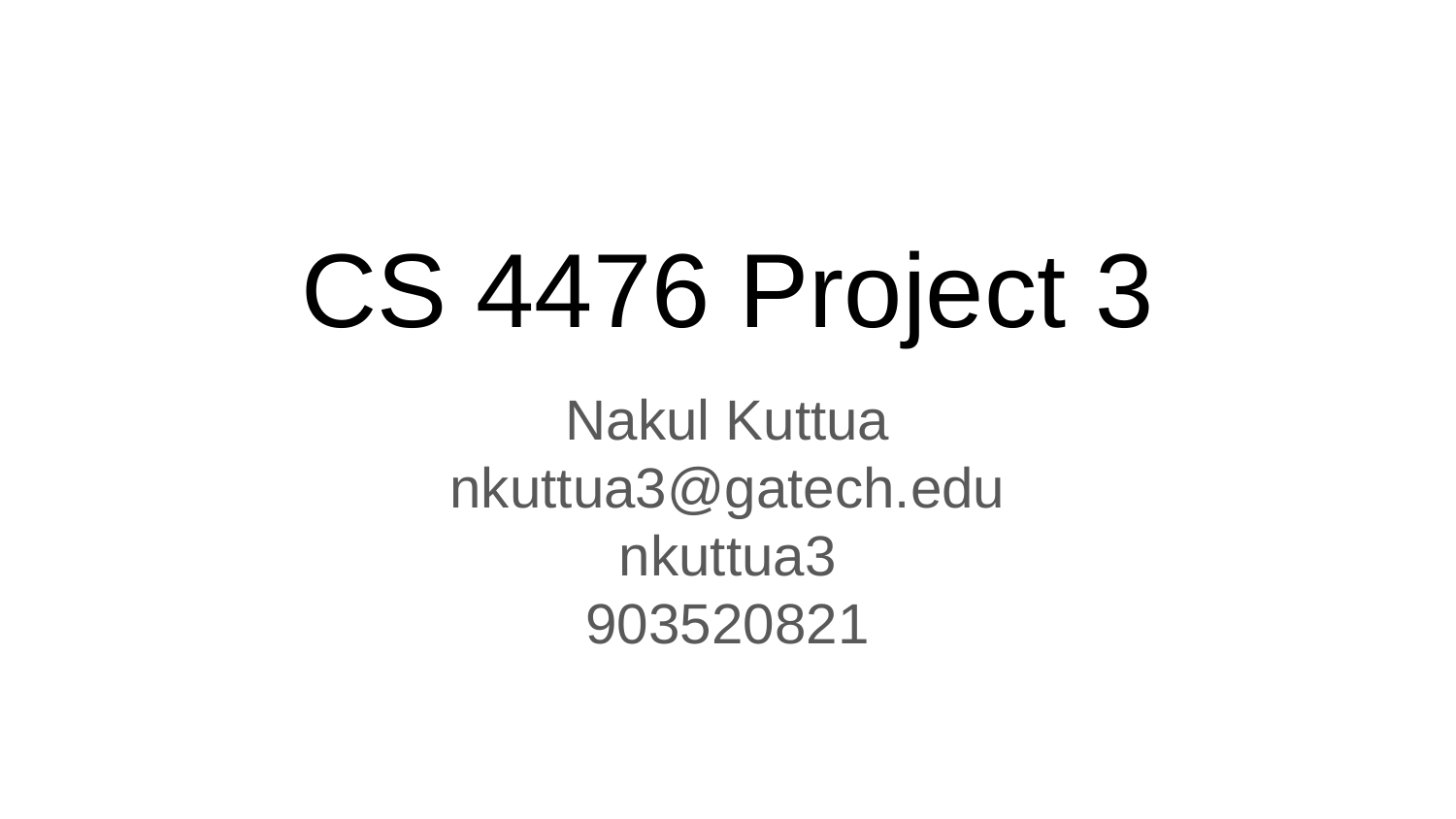

CS 4476 Project 3
Nakul Kuttua
nkuttua3@gatech.edu
nkuttua3
903520821